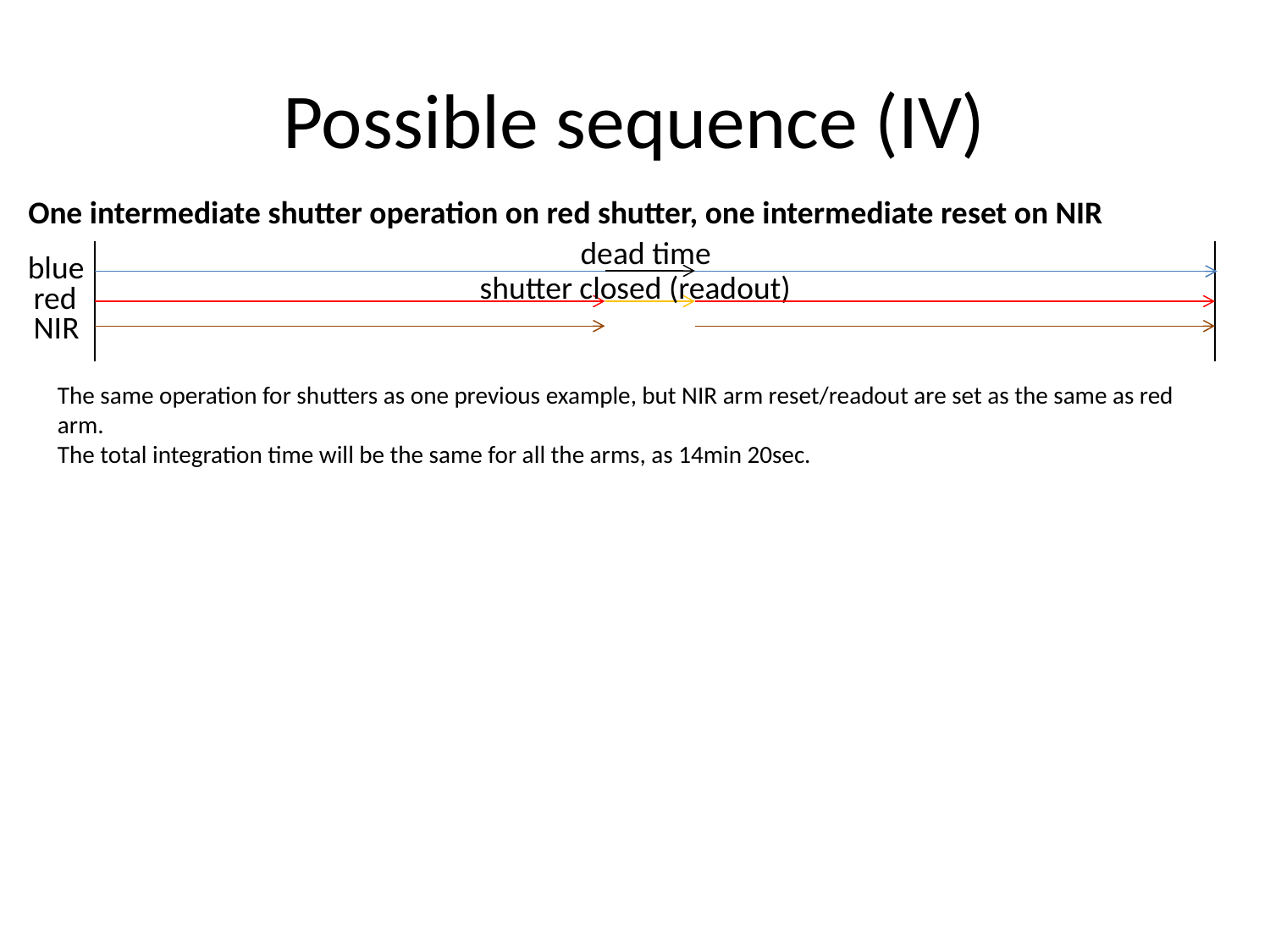

# Possible sequence (IV)
One intermediate shutter operation on red shutter, one intermediate reset on NIR
dead time
blue
shutter closed (readout)
red
NIR
The same operation for shutters as one previous example, but NIR arm reset/readout are set as the same as red arm.
The total integration time will be the same for all the arms, as 14min 20sec.